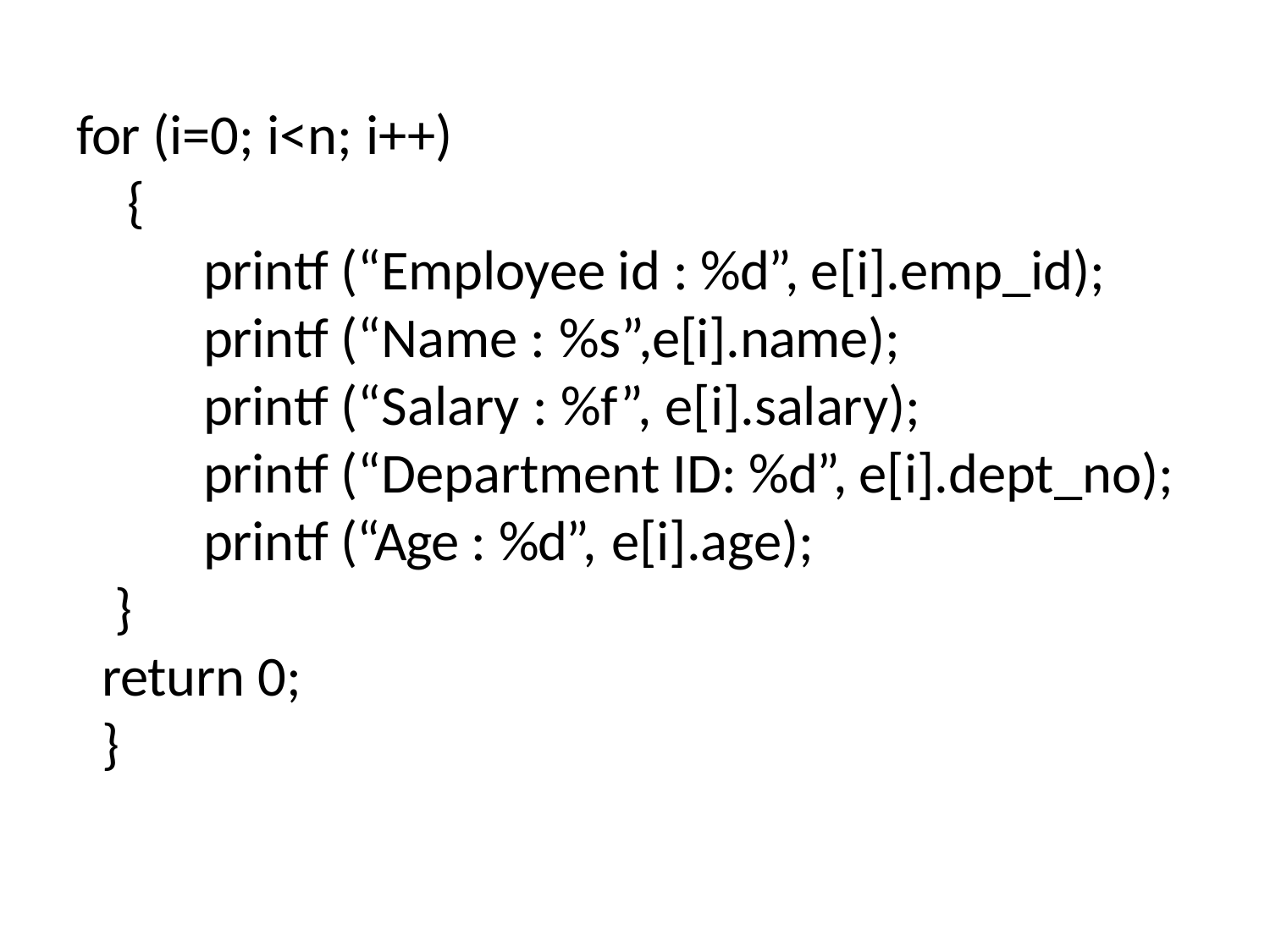

for (i=0; i<n; i++)
{
printf (“Employee id : %d”, e[i].emp_id);  printf (“Name : %s”,e[i].name);
printf (“Salary : %f”, e[i].salary);
printf (“Department ID: %d”, e[i].dept_no);  printf (“Age : %d”, e[i].age);
}
return 0;
}